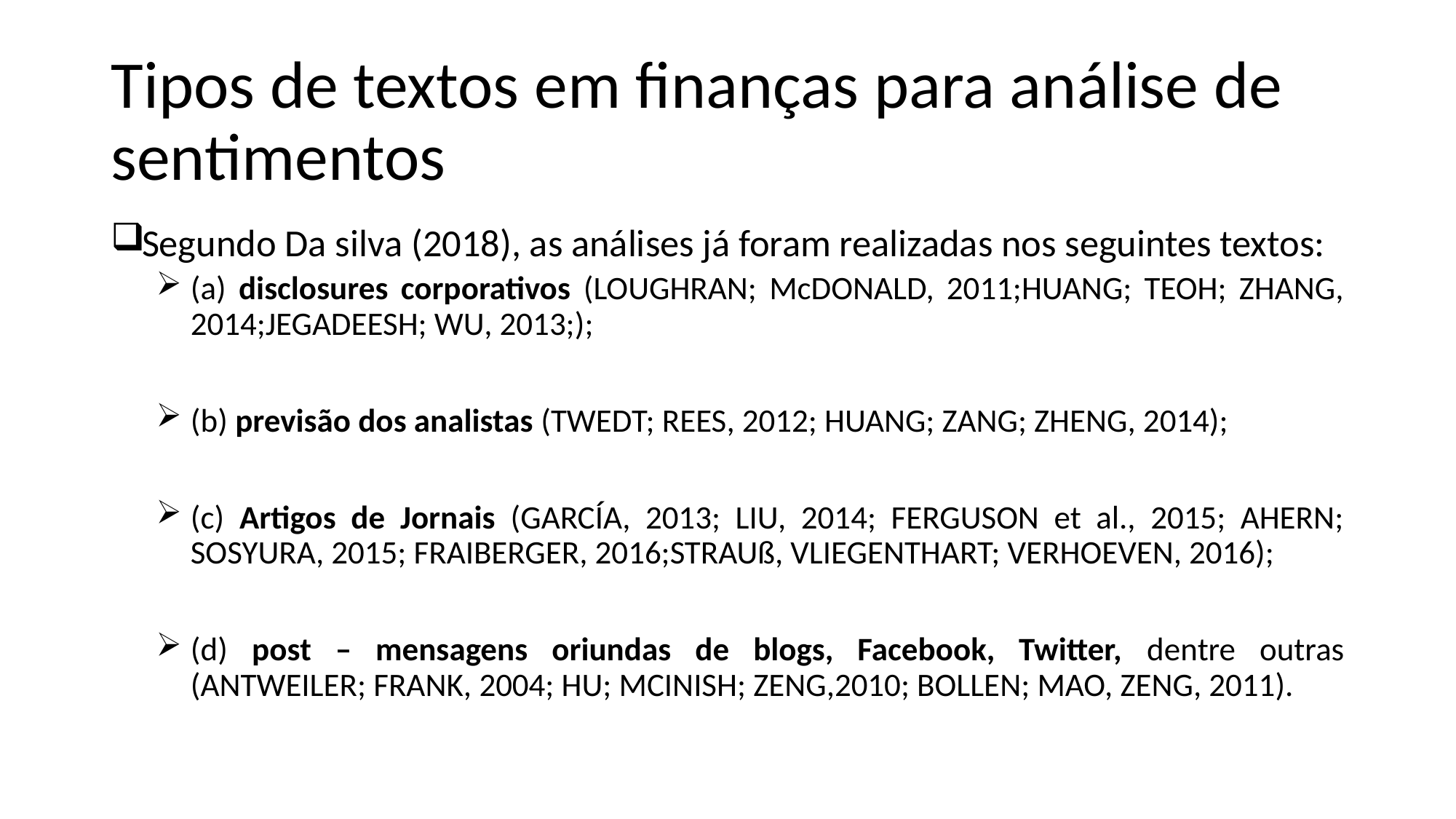

# Tipos de textos em finanças para análise de sentimentos
Segundo Da silva (2018), as análises já foram realizadas nos seguintes textos:
(a) disclosures corporativos (LOUGHRAN; McDONALD, 2011;HUANG; TEOH; ZHANG, 2014;JEGADEESH; WU, 2013;);

(b) previsão dos analistas (TWEDT; REES, 2012; HUANG; ZANG; ZHENG, 2014);

(c) Artigos de Jornais (GARCÍA, 2013; LIU, 2014; FERGUSON et al., 2015; AHERN; SOSYURA, 2015; FRAIBERGER, 2016;STRAUß, VLIEGENTHART; VERHOEVEN, 2016);

(d) post – mensagens oriundas de blogs, Facebook, Twitter, dentre outras (ANTWEILER; FRANK, 2004; HU; MCINISH; ZENG,2010; BOLLEN; MAO, ZENG, 2011).